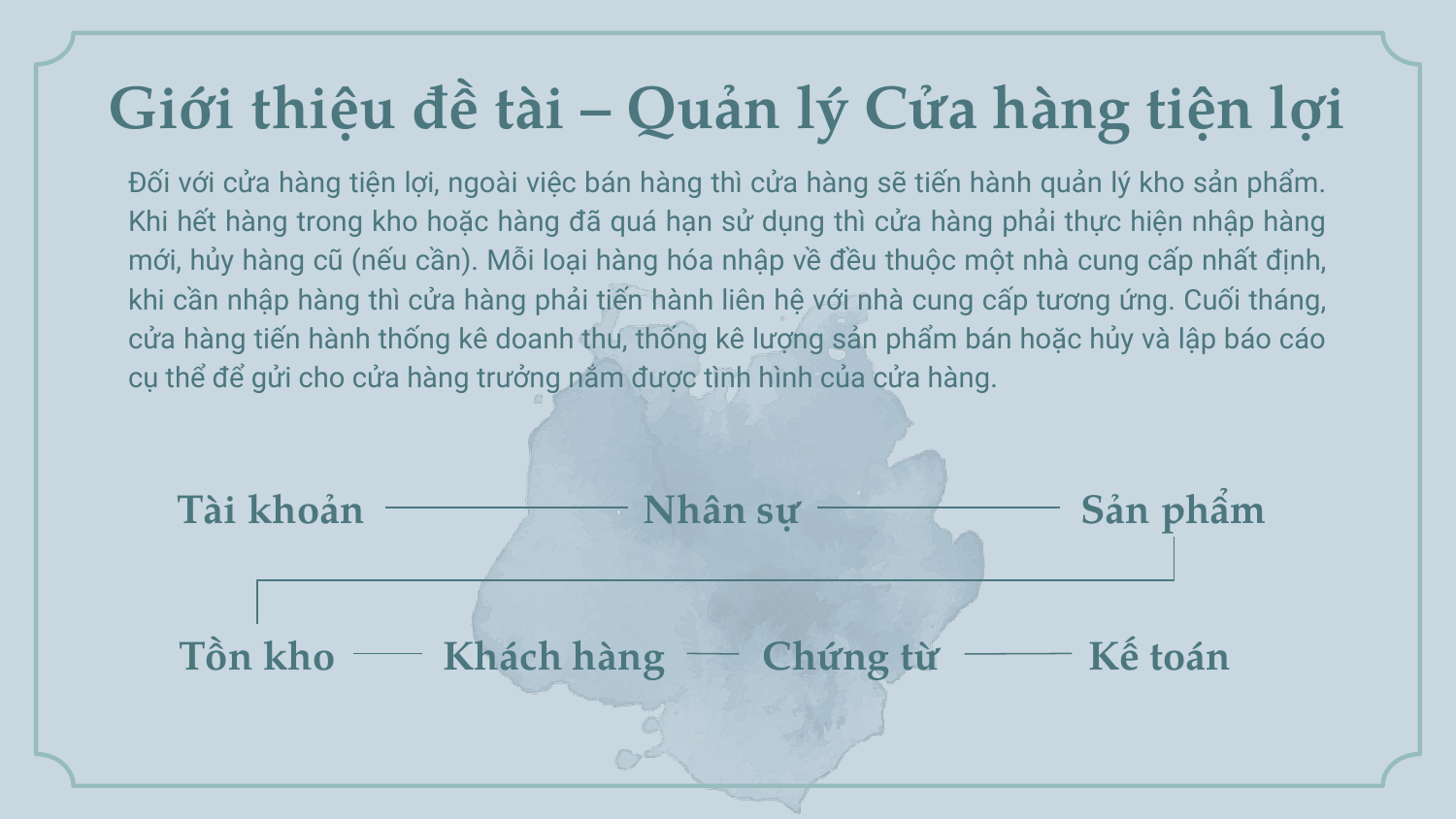

Giới thiệu đề tài – Quản lý Cửa hàng tiện lợi
Đối với cửa hàng tiện lợi, ngoài việc bán hàng thì cửa hàng sẽ tiến hành quản lý kho sản phẩm. Khi hết hàng trong kho hoặc hàng đã quá hạn sử dụng thì cửa hàng phải thực hiện nhập hàng mới, hủy hàng cũ (nếu cần). Mỗi loại hàng hóa nhập về đều thuộc một nhà cung cấp nhất định, khi cần nhập hàng thì cửa hàng phải tiến hành liên hệ với nhà cung cấp tương ứng. Cuối tháng, cửa hàng tiến hành thống kê doanh thu, thống kê lượng sản phẩm bán hoặc hủy và lập báo cáo cụ thể để gửi cho cửa hàng trưởng nắm được tình hình của cửa hàng.
# Tài khoản
Nhân sự
Sản phẩm
Tồn kho
Khách hàng
Kế toán
Chứng từ